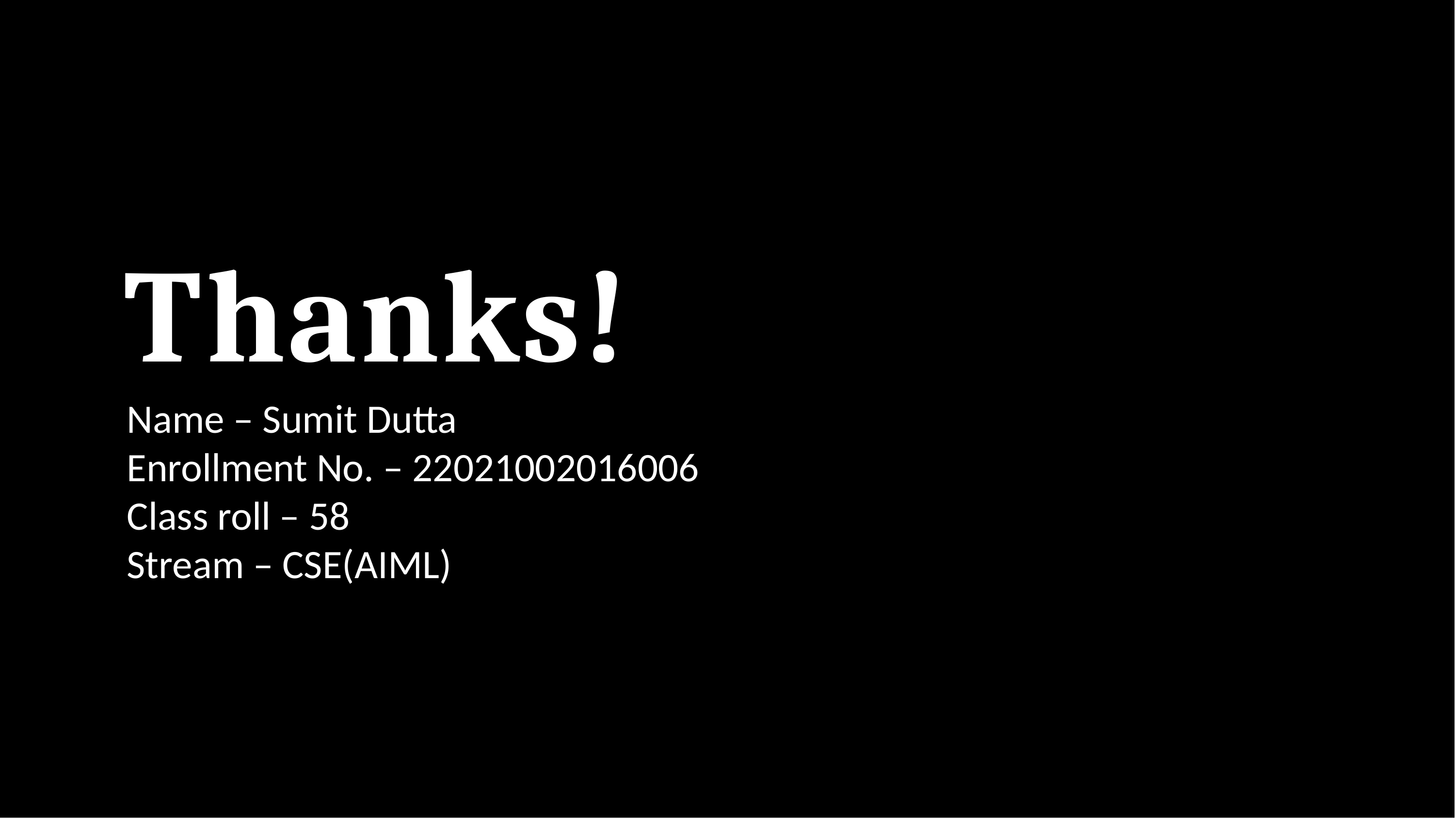

# Thanks!
Name – Sumit Dutta
Enrollment No. – 22021002016006
Class roll – 58
Stream – CSE(AIML)